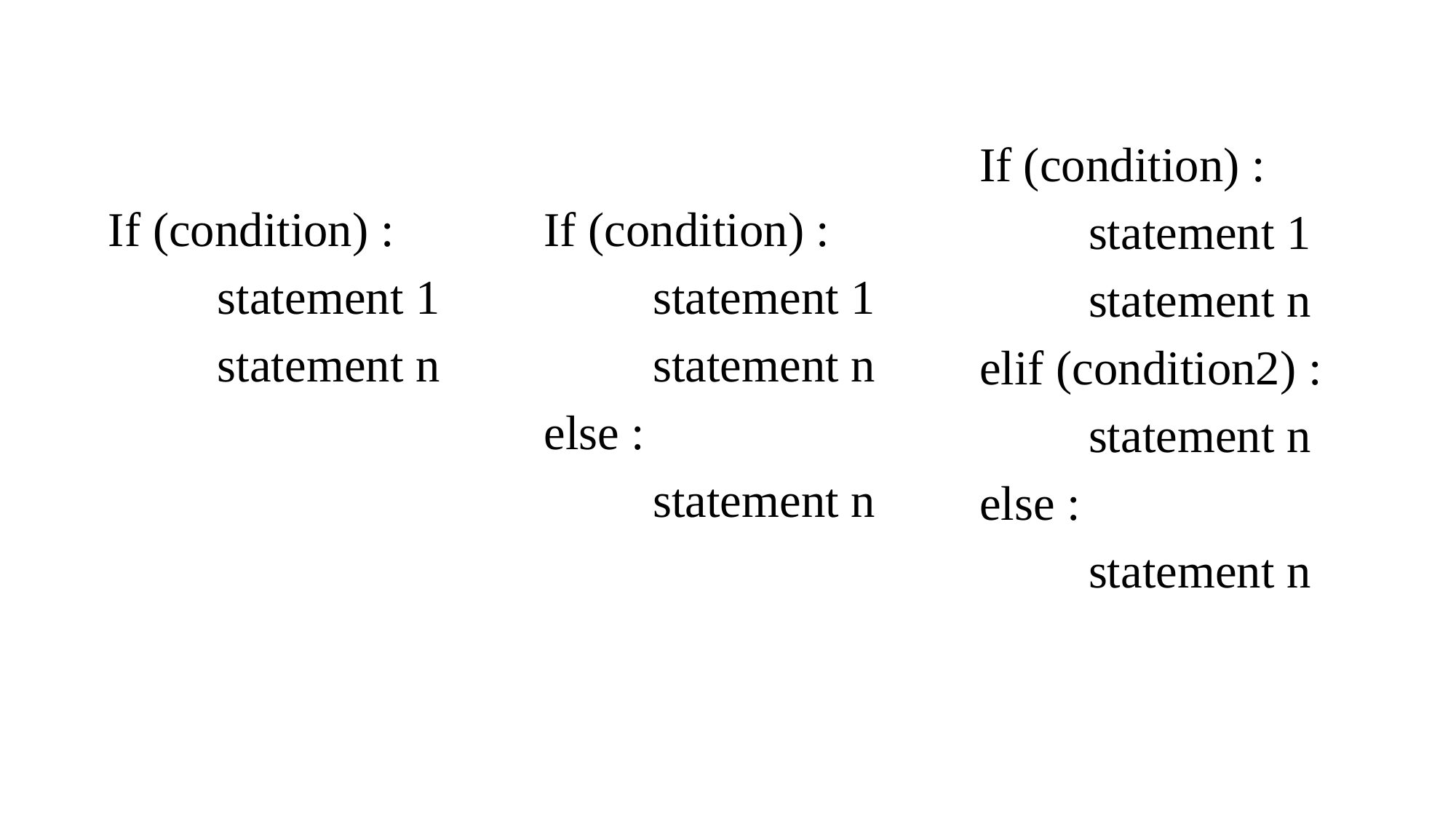

If (condition) :
	statement 1
	statement n
elif (condition2) :
	statement n
else :
	statement n
If (condition) :
	statement 1
	statement n
If (condition) :
	statement 1
	statement n
else :
	statement n